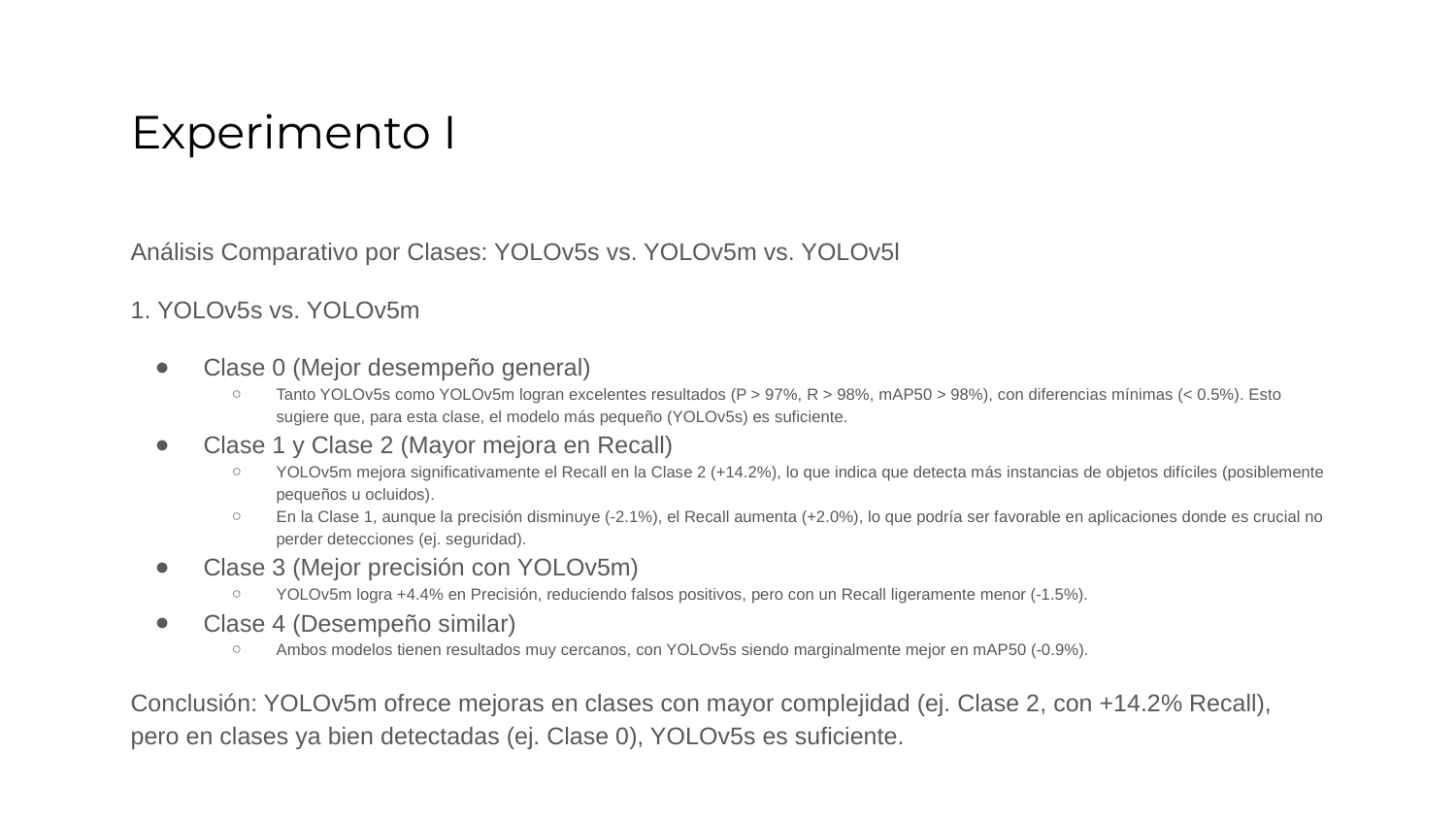

# Experimento I

Análisis Comparativo por Clases: YOLOv5s vs. YOLOv5m vs. YOLOv5l
1. YOLOv5s vs. YOLOv5m
Clase 0 (Mejor desempeño general)
Tanto YOLOv5s como YOLOv5m logran excelentes resultados (P > 97%, R > 98%, mAP50 > 98%), con diferencias mínimas (< 0.5%). Esto sugiere que, para esta clase, el modelo más pequeño (YOLOv5s) es suficiente.
Clase 1 y Clase 2 (Mayor mejora en Recall)
YOLOv5m mejora significativamente el Recall en la Clase 2 (+14.2%), lo que indica que detecta más instancias de objetos difíciles (posiblemente pequeños u ocluidos).
En la Clase 1, aunque la precisión disminuye (-2.1%), el Recall aumenta (+2.0%), lo que podría ser favorable en aplicaciones donde es crucial no perder detecciones (ej. seguridad).
Clase 3 (Mejor precisión con YOLOv5m)
YOLOv5m logra +4.4% en Precisión, reduciendo falsos positivos, pero con un Recall ligeramente menor (-1.5%).
Clase 4 (Desempeño similar)
Ambos modelos tienen resultados muy cercanos, con YOLOv5s siendo marginalmente mejor en mAP50 (-0.9%).
Conclusión: YOLOv5m ofrece mejoras en clases con mayor complejidad (ej. Clase 2, con +14.2% Recall), pero en clases ya bien detectadas (ej. Clase 0), YOLOv5s es suficiente.